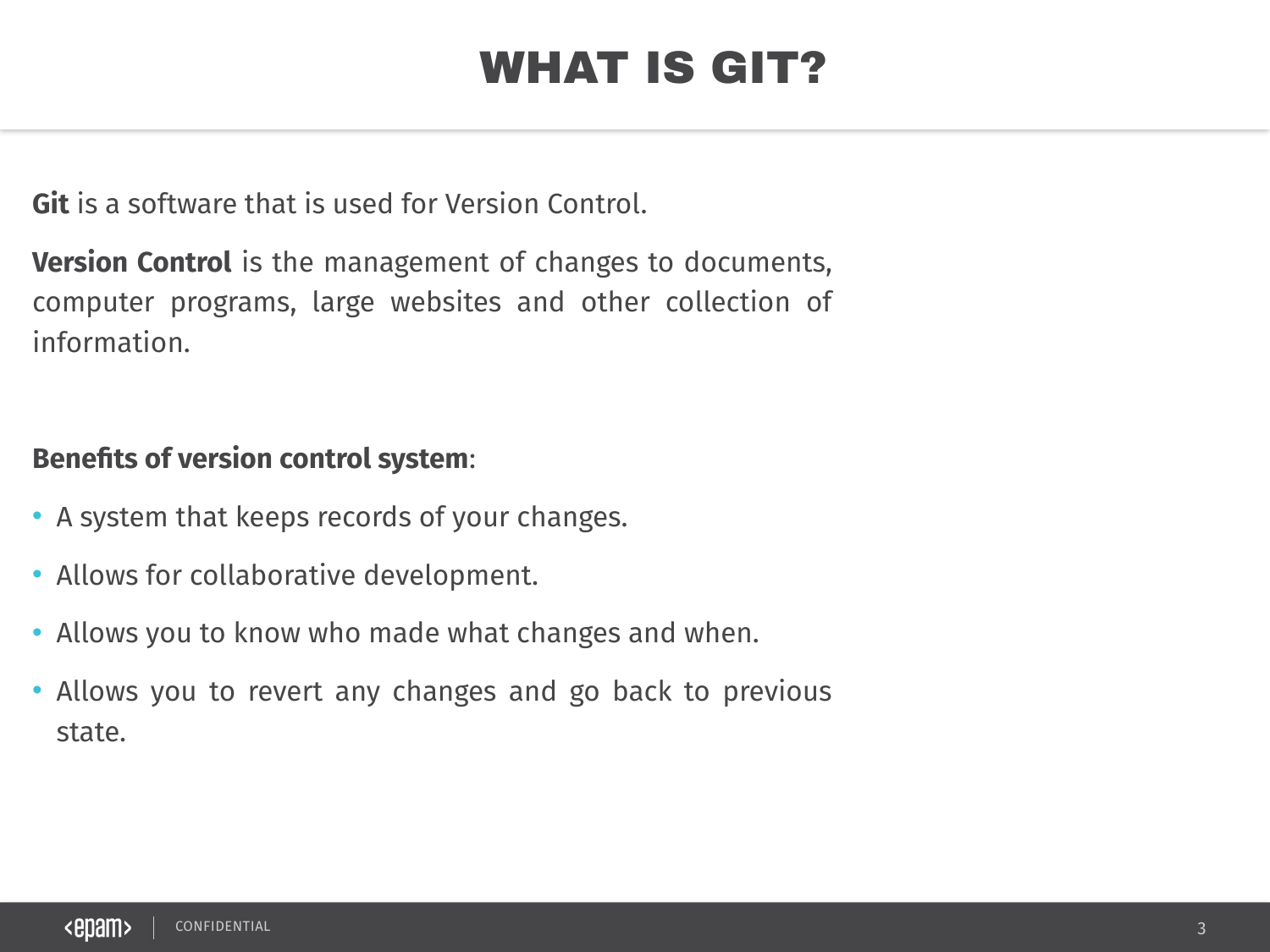

WHAT IS GIT?
Git is a software that is used for Version Control.
Version Control is the management of changes to documents, computer programs, large websites and other collection of information.

Benefits of version control system:
A system that keeps records of your changes.
Allows for collaborative development.
Allows you to know who made what changes and when.
Allows you to revert any changes and go back to previous state.